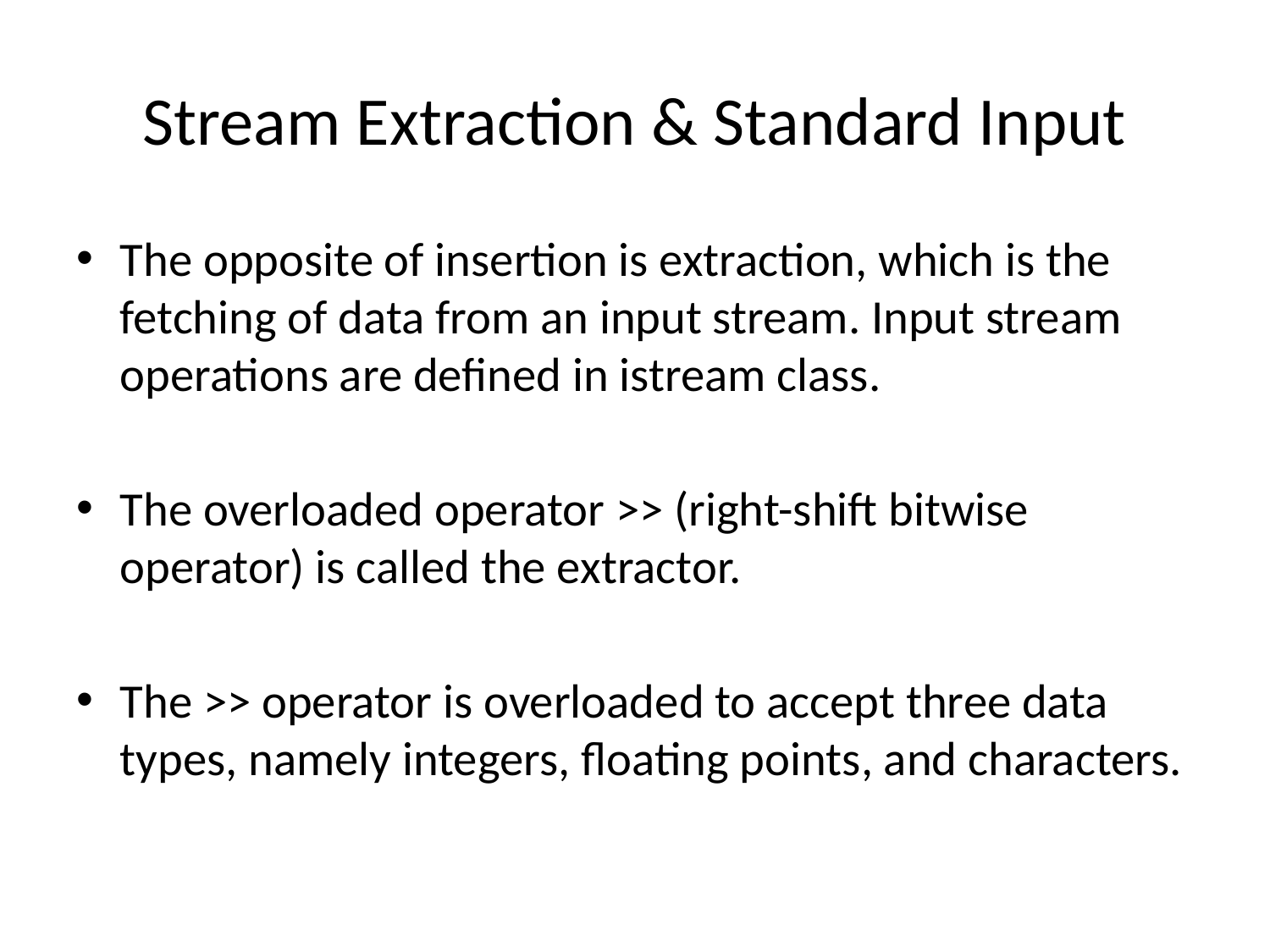

# Stream Extraction & Standard Input
The opposite of insertion is extraction, which is the fetching of data from an input stream. Input stream operations are defined in istream class.

The overloaded operator >> (right-shift bitwise operator) is called the extractor.

The >> operator is overloaded to accept three data types, namely integers, floating points, and characters.